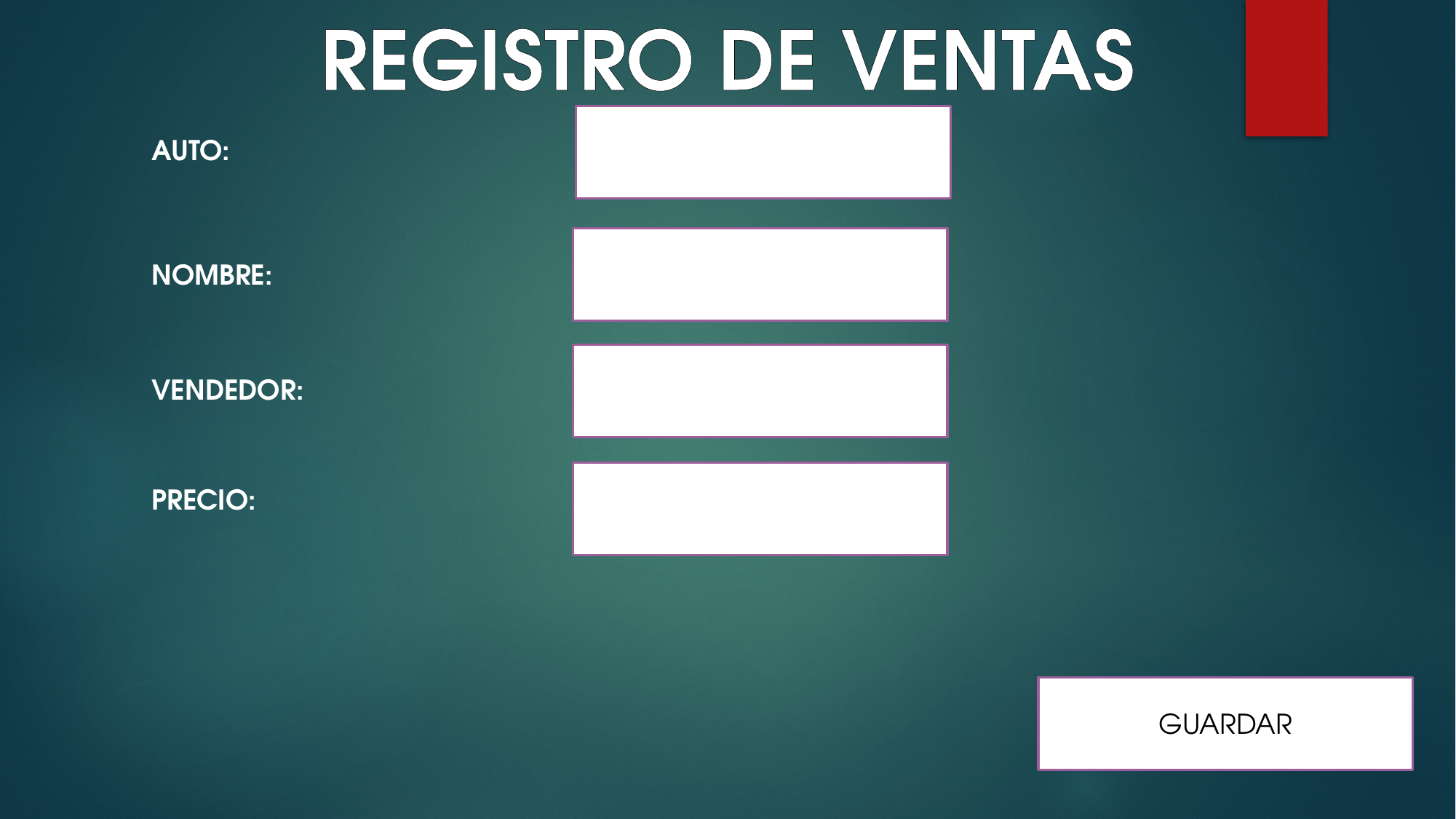

REGISTRO DE VENTAS

AUTO:

NOMBRE:

VENDEDOR:

PRECIO:
GUARDAR